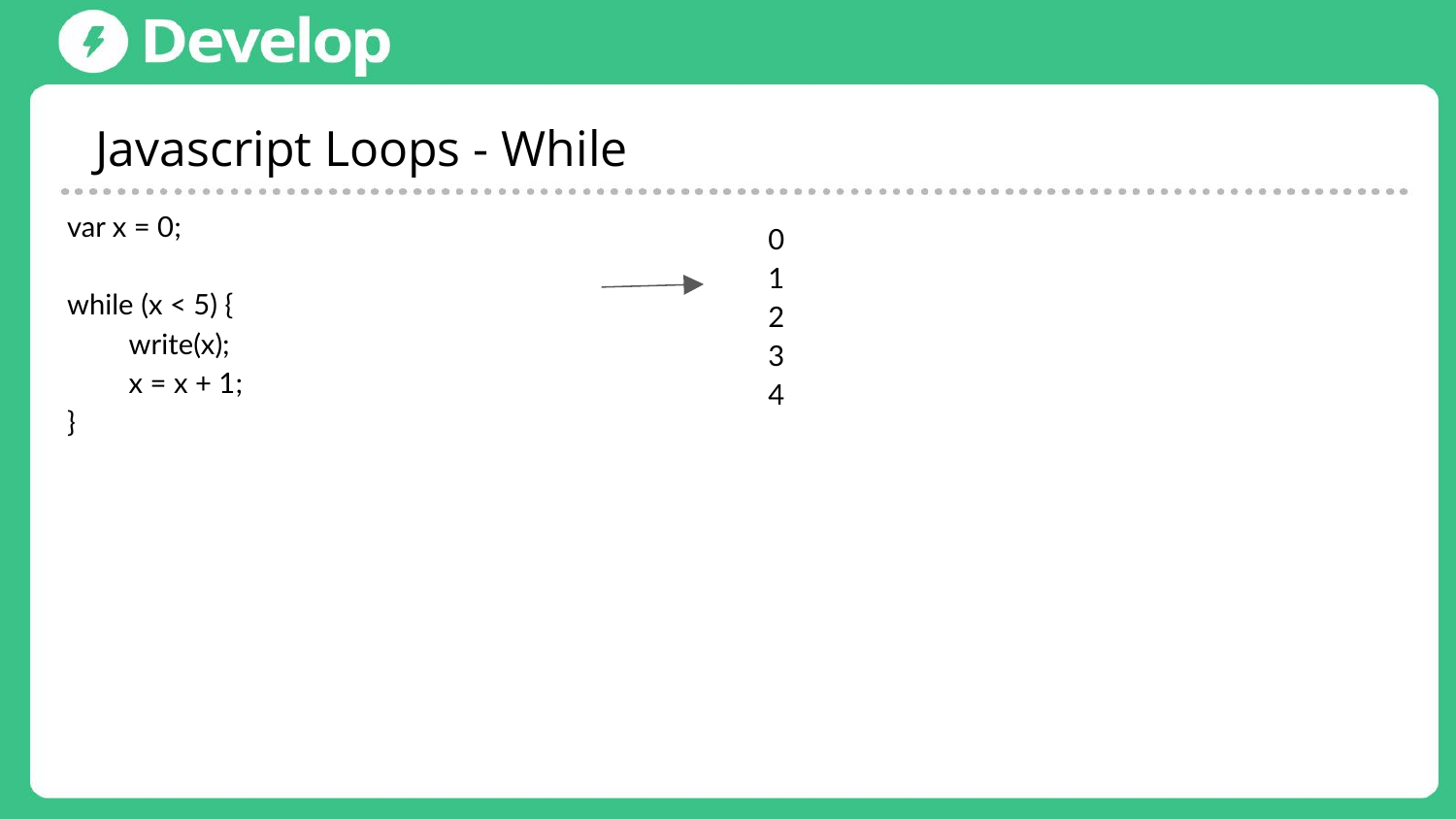

Javascript Loops - While
var x = 0;

while (x < 5) {
write(x);
x = x + 1;
}
0
1
2
3
4